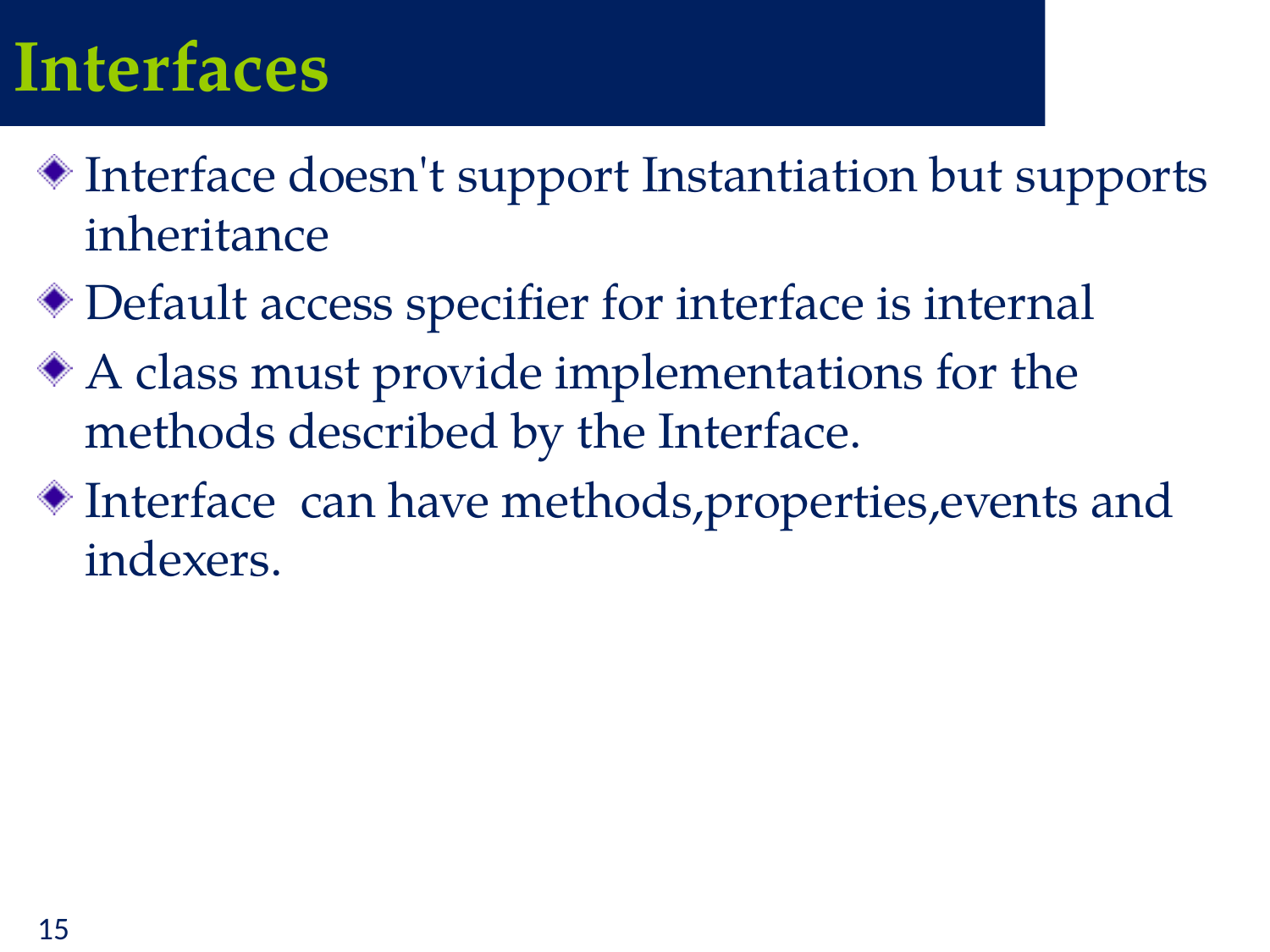

# Interfaces
Interface doesn't support Instantiation but supports inheritance
Default access specifier for interface is internal
A class must provide implementations for the methods described by the Interface.
Interface  can have methods,properties,events and indexers.
15